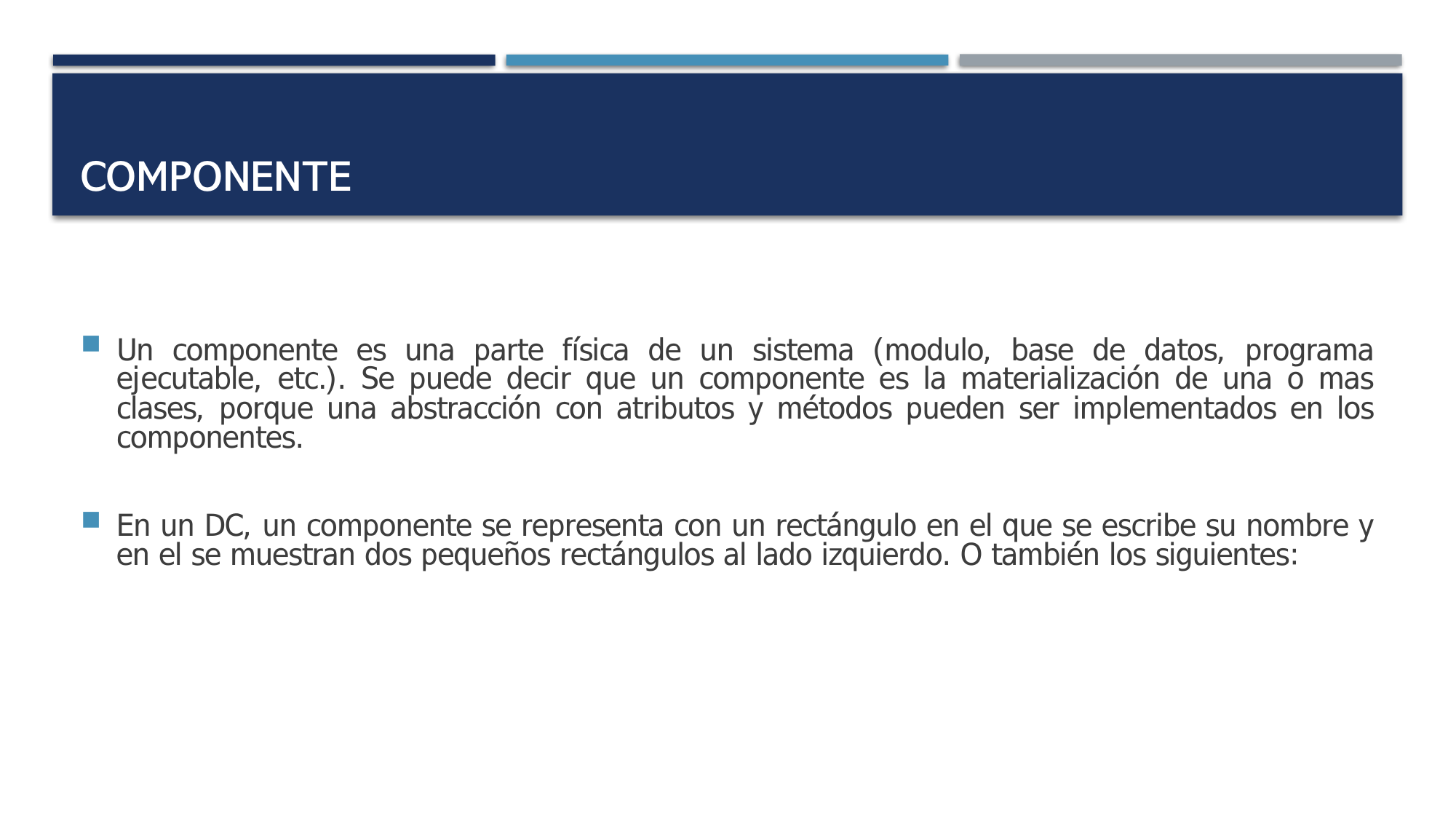

# COMPONENTE
Un componente es una parte física de un sistema (modulo, base de datos, programa ejecutable, etc.). Se puede decir que un componente es la materialización de una o mas clases, porque una abstracción con atributos y métodos pueden ser implementados en los componentes.

En un DC, un componente se representa con un rectángulo en el que se escribe su nombre y en el se muestran dos pequeños rectángulos al lado izquierdo. O también los siguientes: